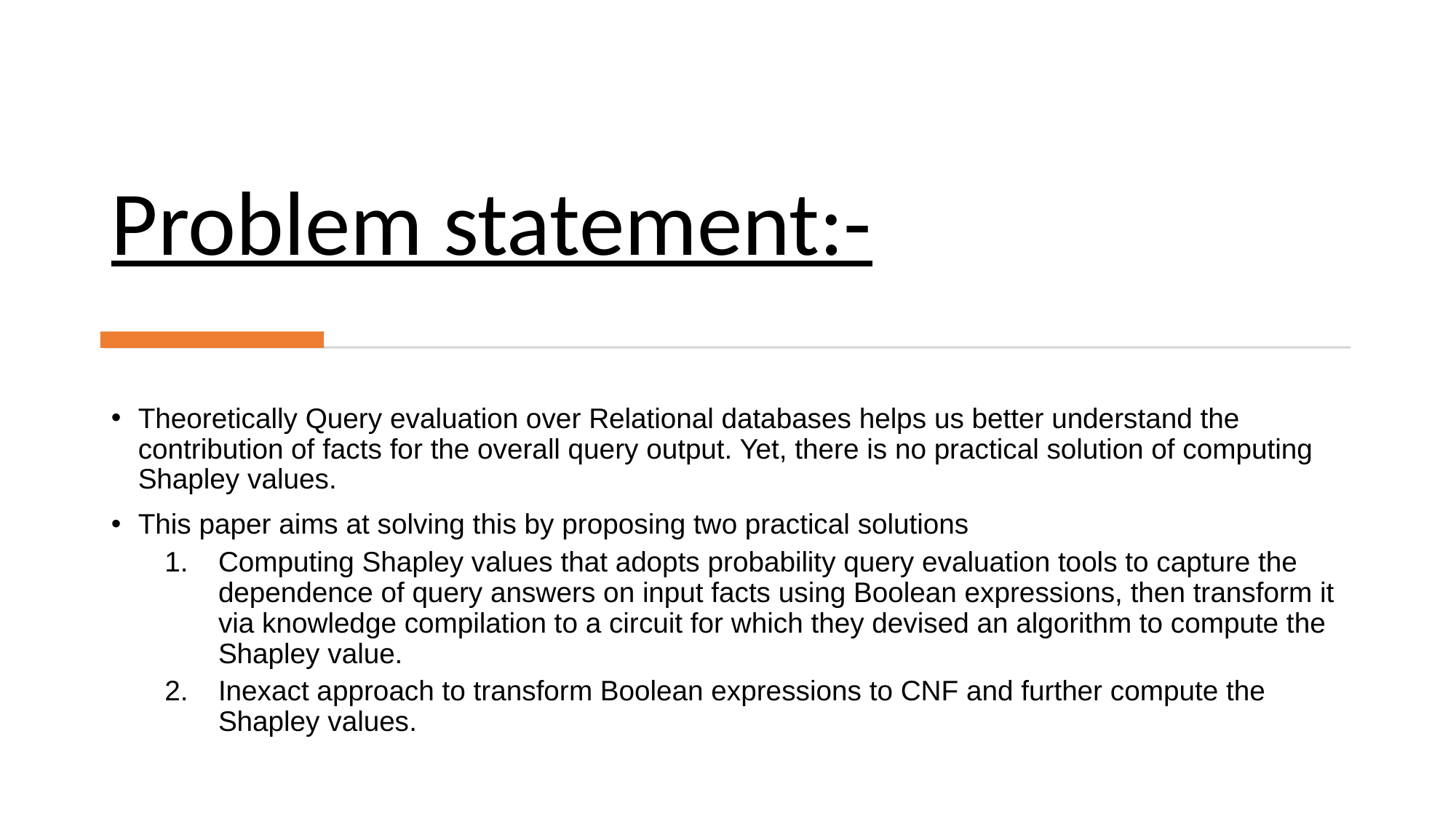

# Problem statement:-

Theoretically Query evaluation over Relational databases helps us better understand the contribution of facts for the overall query output. Yet, there is no practical solution of computing Shapley values.
This paper aims at solving this by proposing two practical solutions
Computing Shapley values that adopts probability query evaluation tools to capture the dependence of query answers on input facts using Boolean expressions, then transform it via knowledge compilation to a circuit for which they devised an algorithm to compute the Shapley value.
Inexact approach to transform Boolean expressions to CNF and further compute the Shapley values.